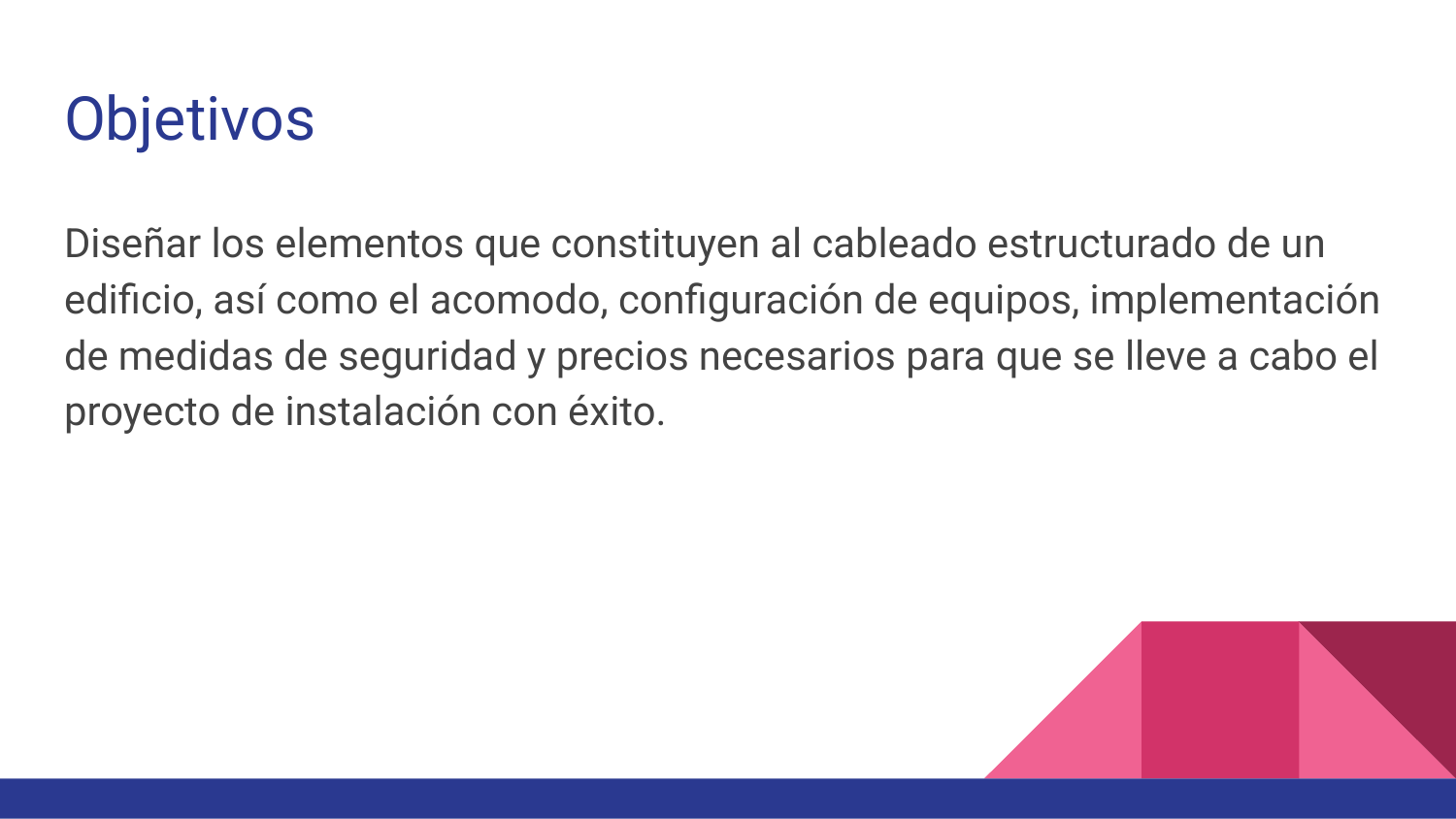

# Objetivos
Diseñar los elementos que constituyen al cableado estructurado de un edificio, así como el acomodo, configuración de equipos, implementación de medidas de seguridad y precios necesarios para que se lleve a cabo el proyecto de instalación con éxito.